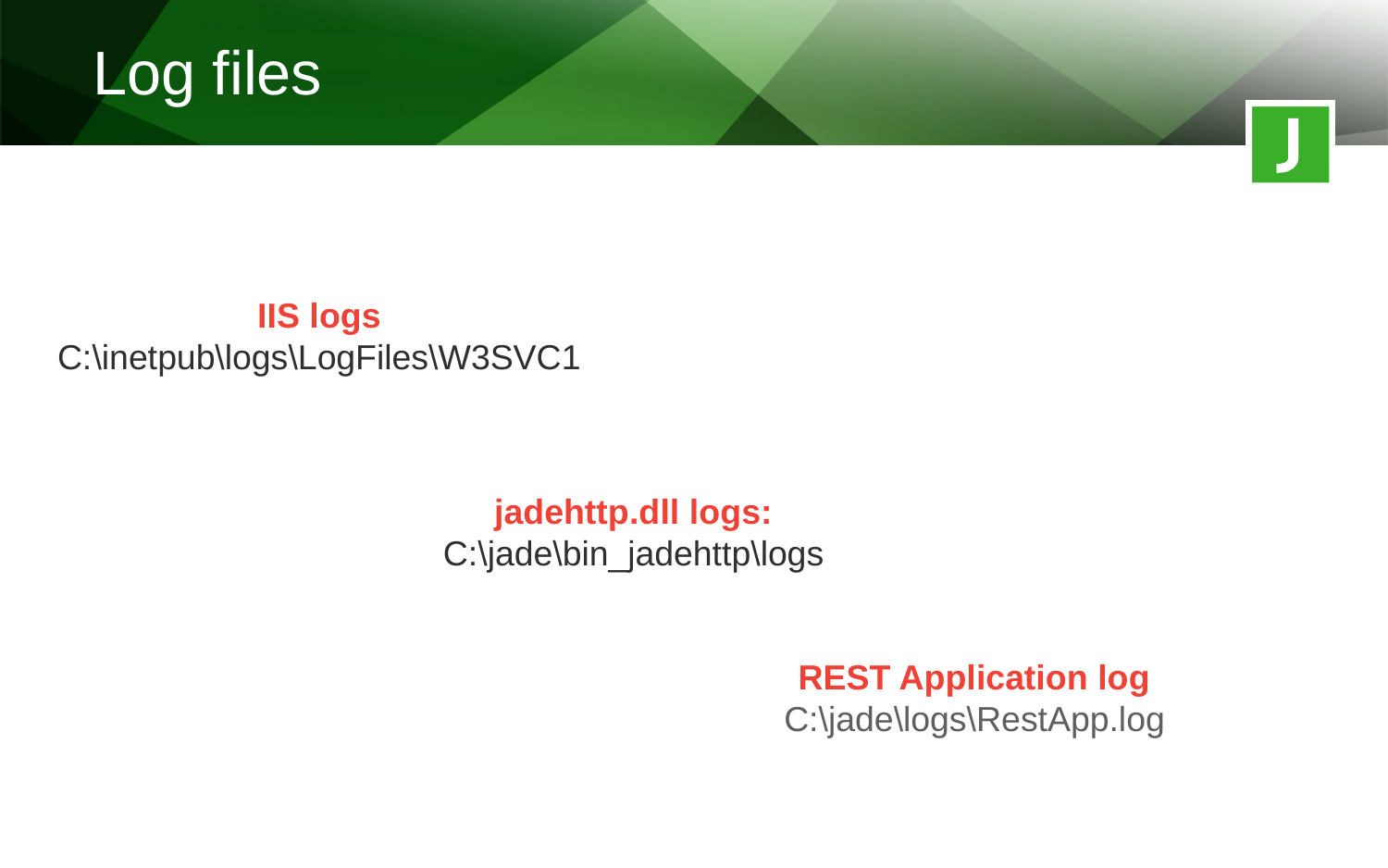

Log files
IIS logs
C:\inetpub\logs\LogFiles\W3SVC1
jadehttp.dll logs:
C:\jade\bin_jadehttp\logs
REST Application log
C:\jade\logs\RestApp.log